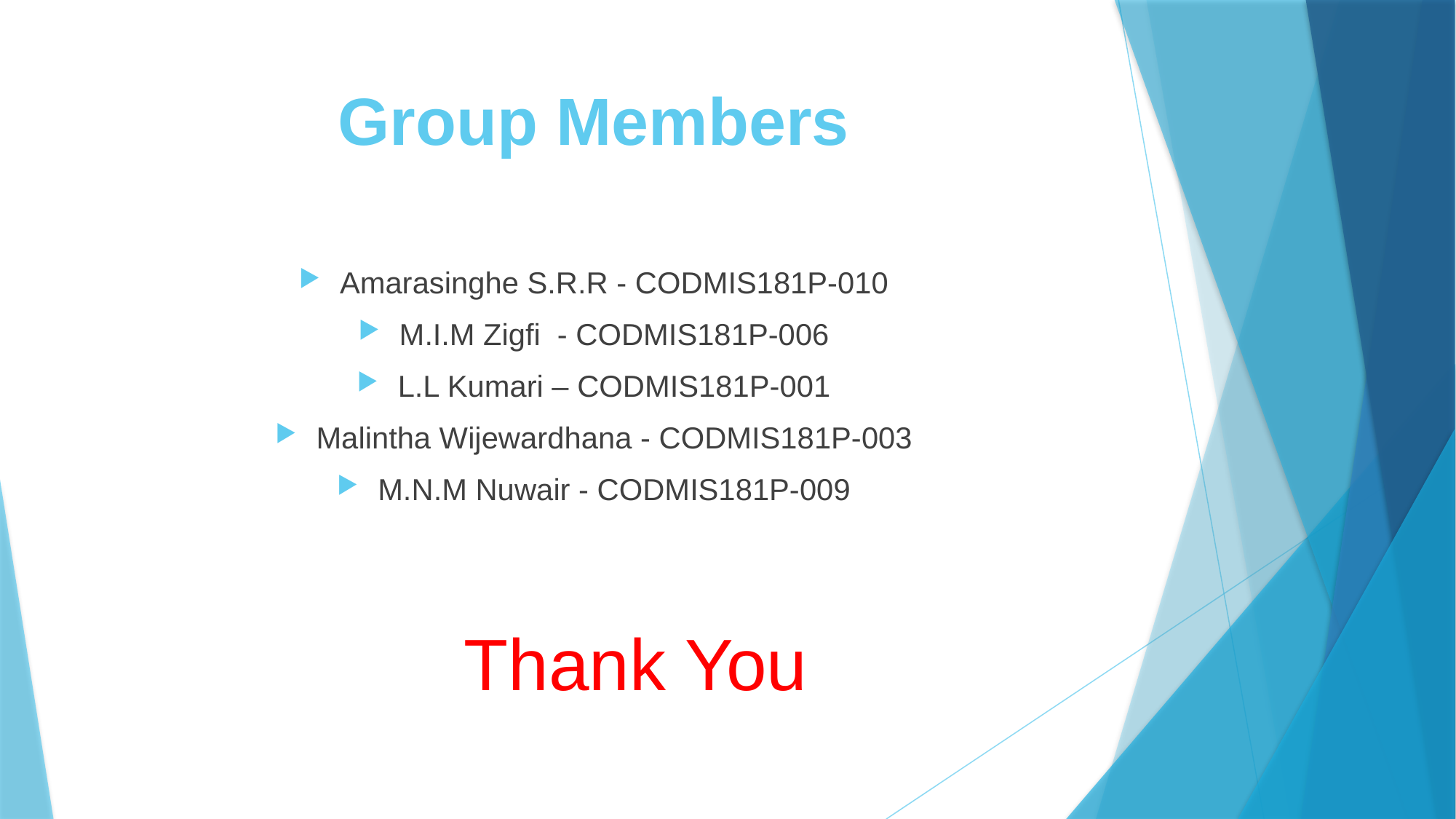

# Group Members
Amarasinghe S.R.R - CODMIS181P-010
M.I.M Zigfi  - CODMIS181P-006
L.L Kumari – CODMIS181P-001
Malintha Wijewardhana - CODMIS181P-003
M.N.M Nuwair - CODMIS181P-009

Thank You